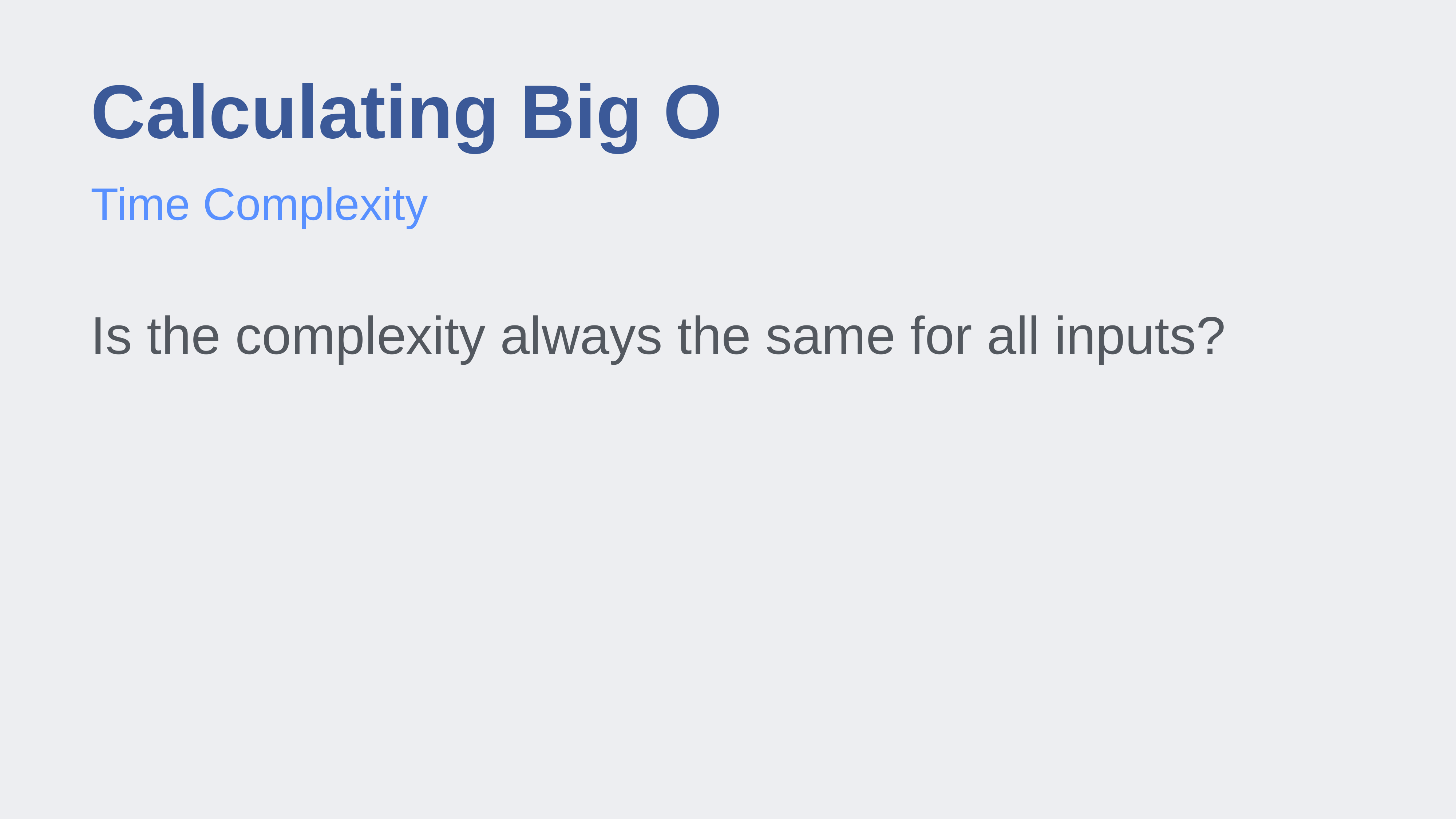

# Calculating Big O
Time Complexity
Is the complexity always the same for all inputs?